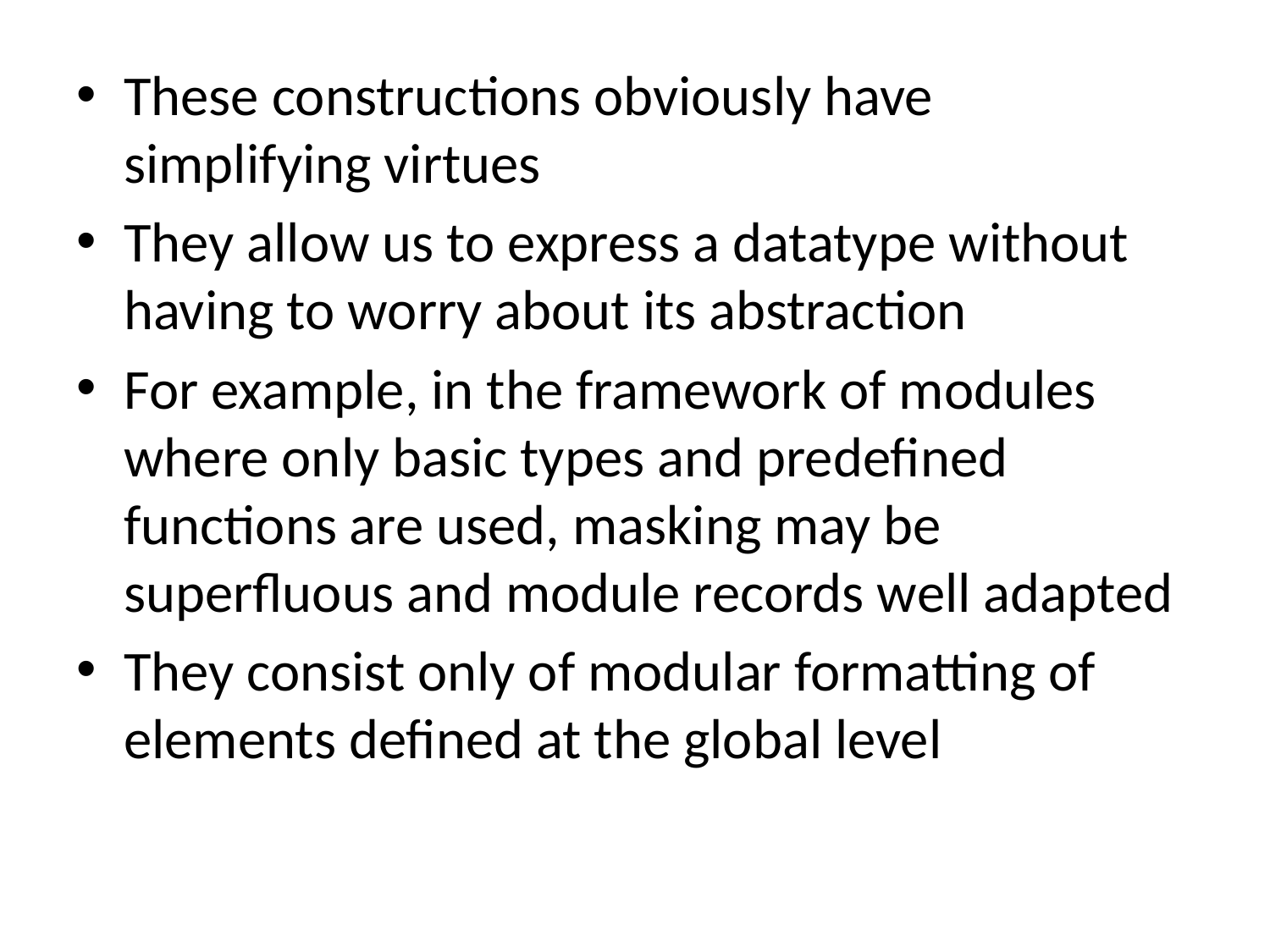

These constructions obviously have simplifying virtues
They allow us to express a datatype without having to worry about its abstraction
For example, in the framework of modules where only basic types and predefined functions are used, masking may be superfluous and module records well adapted
They consist only of modular formatting of elements defined at the global level